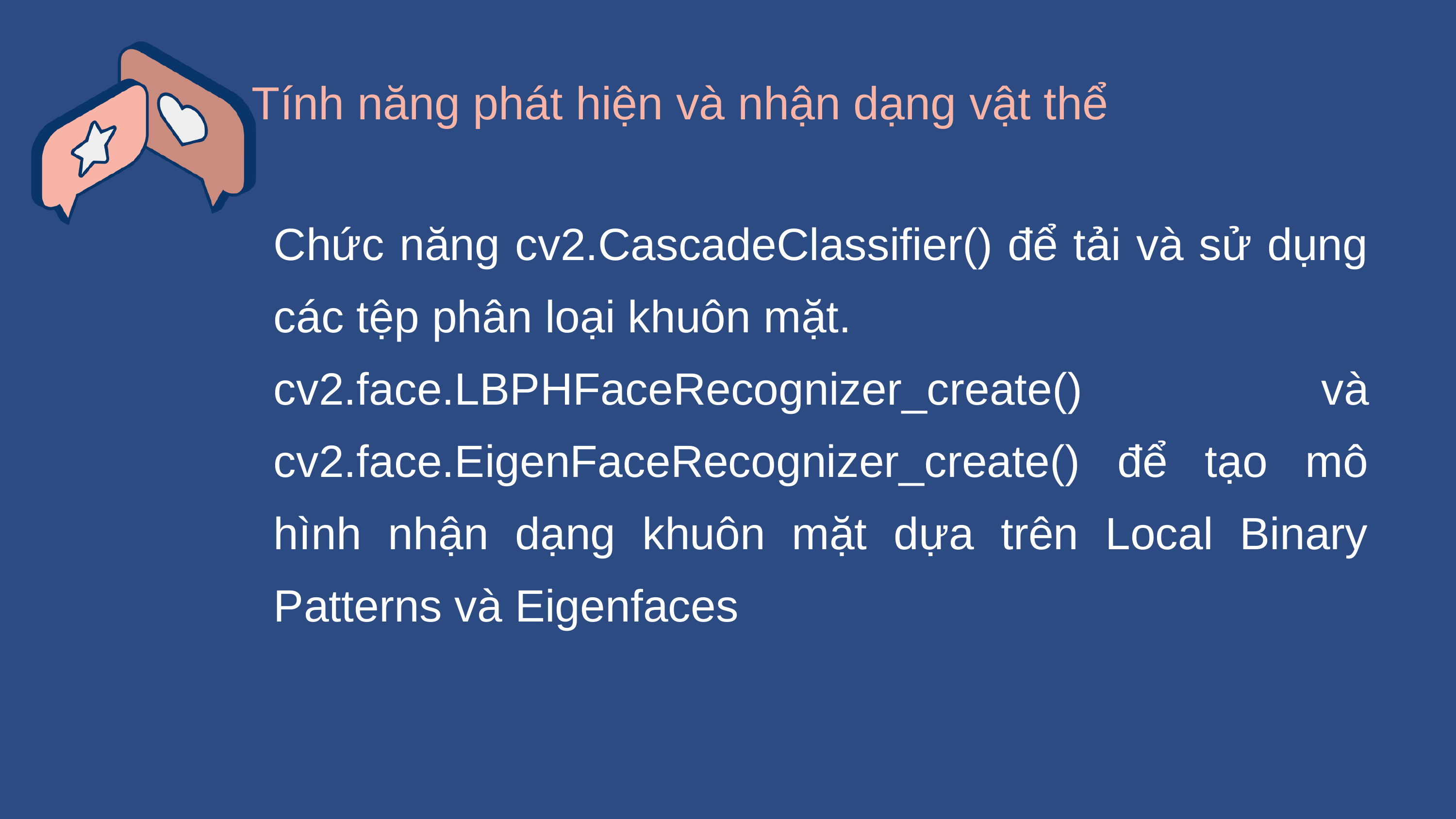

Tính năng phát hiện và nhận dạng vật thể
Chức năng cv2.CascadeClassifier() để tải và sử dụng các tệp phân loại khuôn mặt.
cv2.face.LBPHFaceRecognizer_create() và cv2.face.EigenFaceRecognizer_create() để tạo mô hình nhận dạng khuôn mặt dựa trên Local Binary Patterns và Eigenfaces